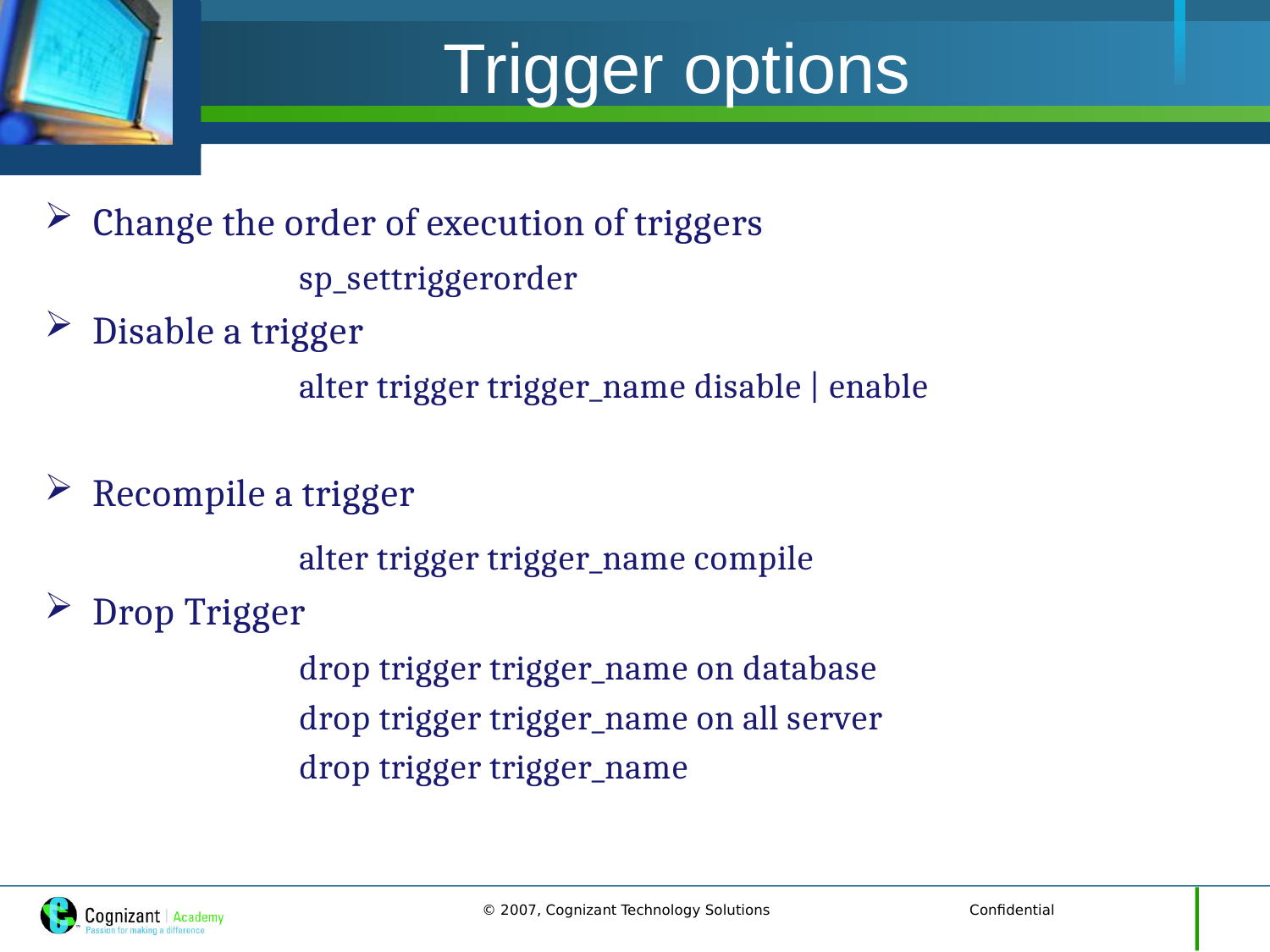

# Trigger options
Change the order of execution of triggers
		sp_settriggerorder
Disable a trigger
		alter trigger trigger_name disable | enable

Recompile a trigger
	alter trigger trigger_name compile
Drop Trigger
		drop trigger trigger_name on database
		drop trigger trigger_name on all server
		drop trigger trigger_name